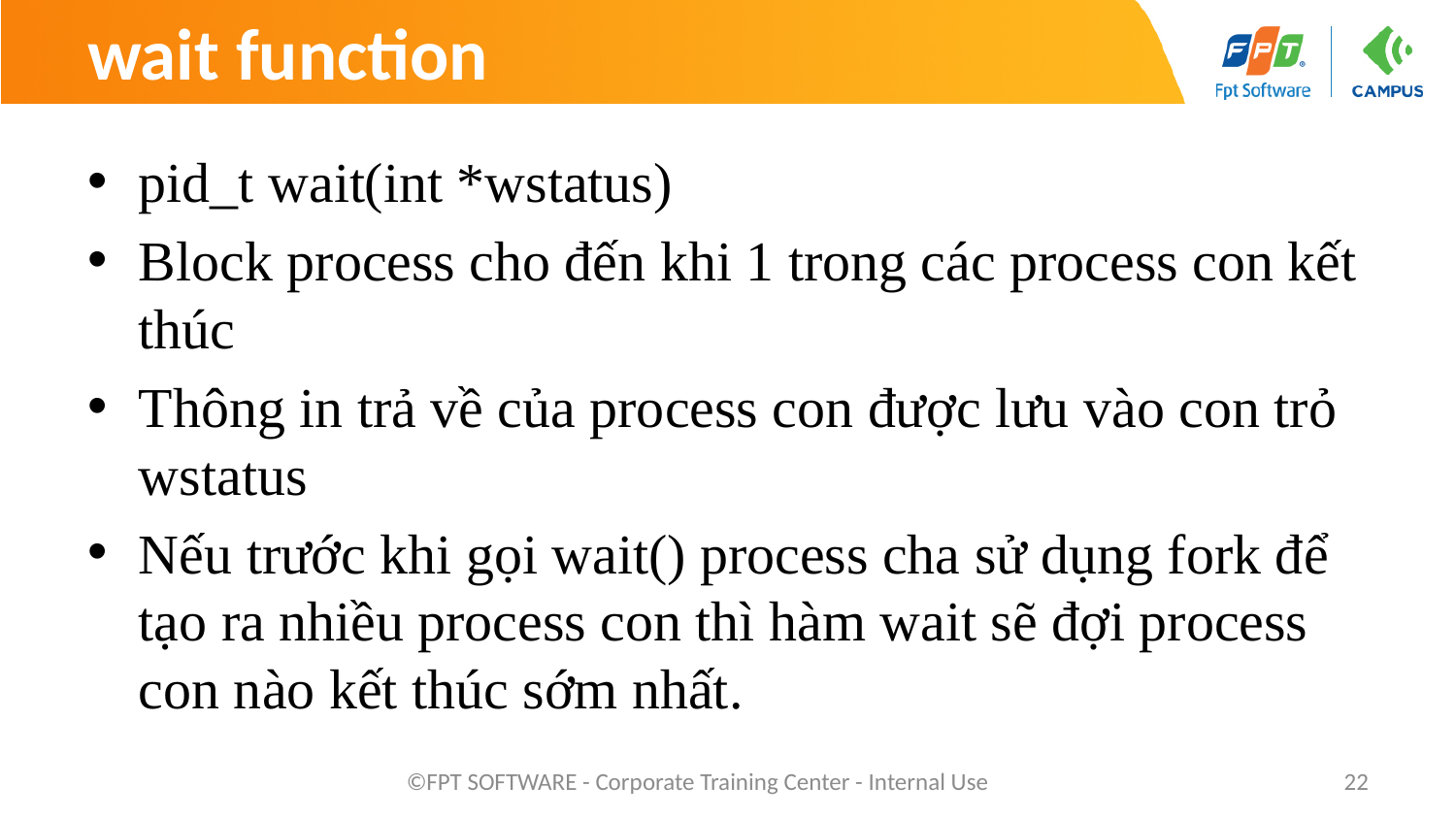

# wait function
pid_t wait(int *wstatus)
Block process cho đến khi 1 trong các process con kết thúc
Thông in trả về của process con được lưu vào con trỏ wstatus
Nếu trước khi gọi wait() process cha sử dụng fork để tạo ra nhiều process con thì hàm wait sẽ đợi process con nào kết thúc sớm nhất.
©FPT SOFTWARE - Corporate Training Center - Internal Use
22